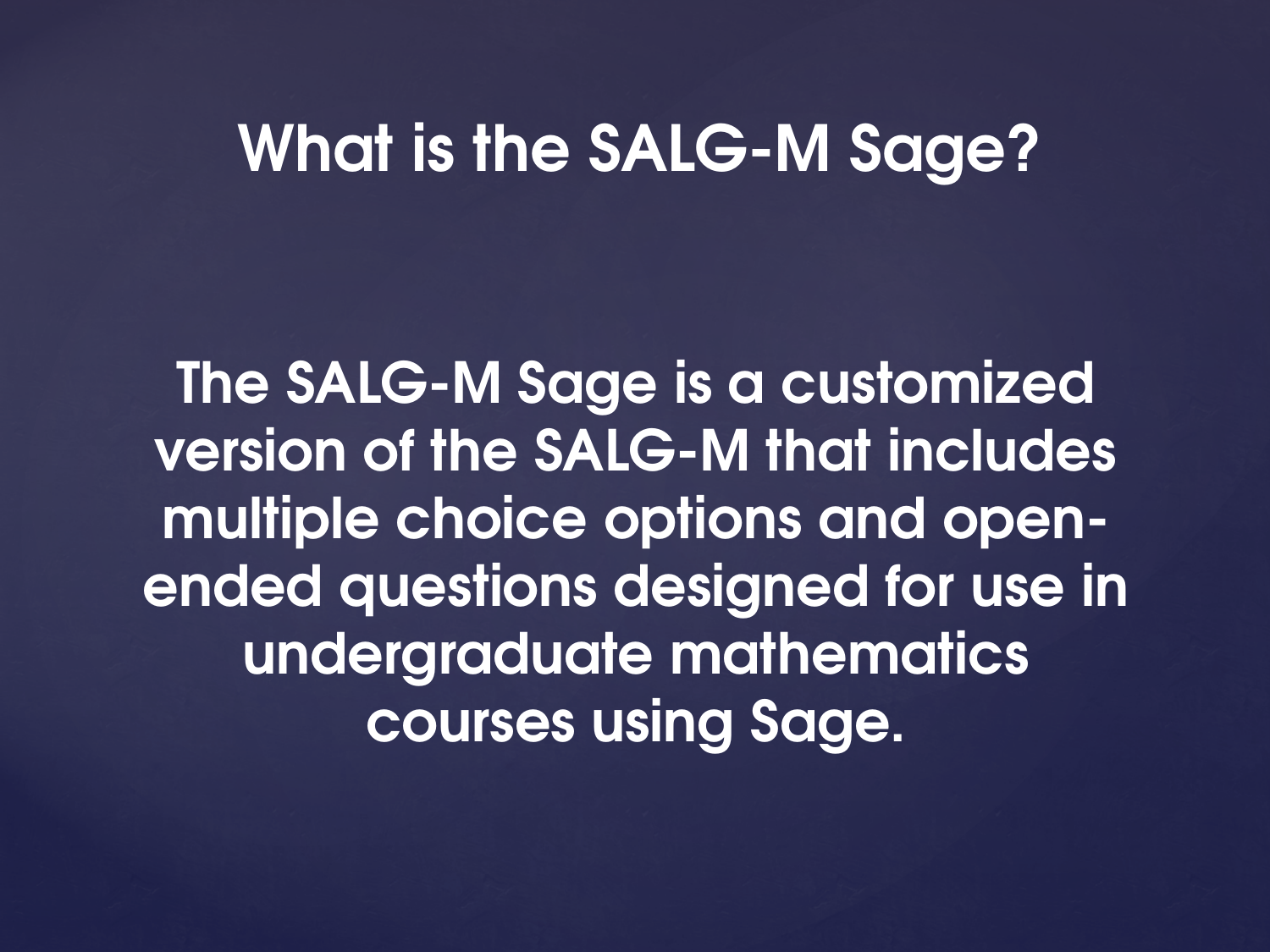

# What is the SALG-M Sage?
The SALG-M Sage is a customized version of the SALG-M that includes multiple choice options and open-ended questions designed for use in undergraduate mathematics courses using Sage.